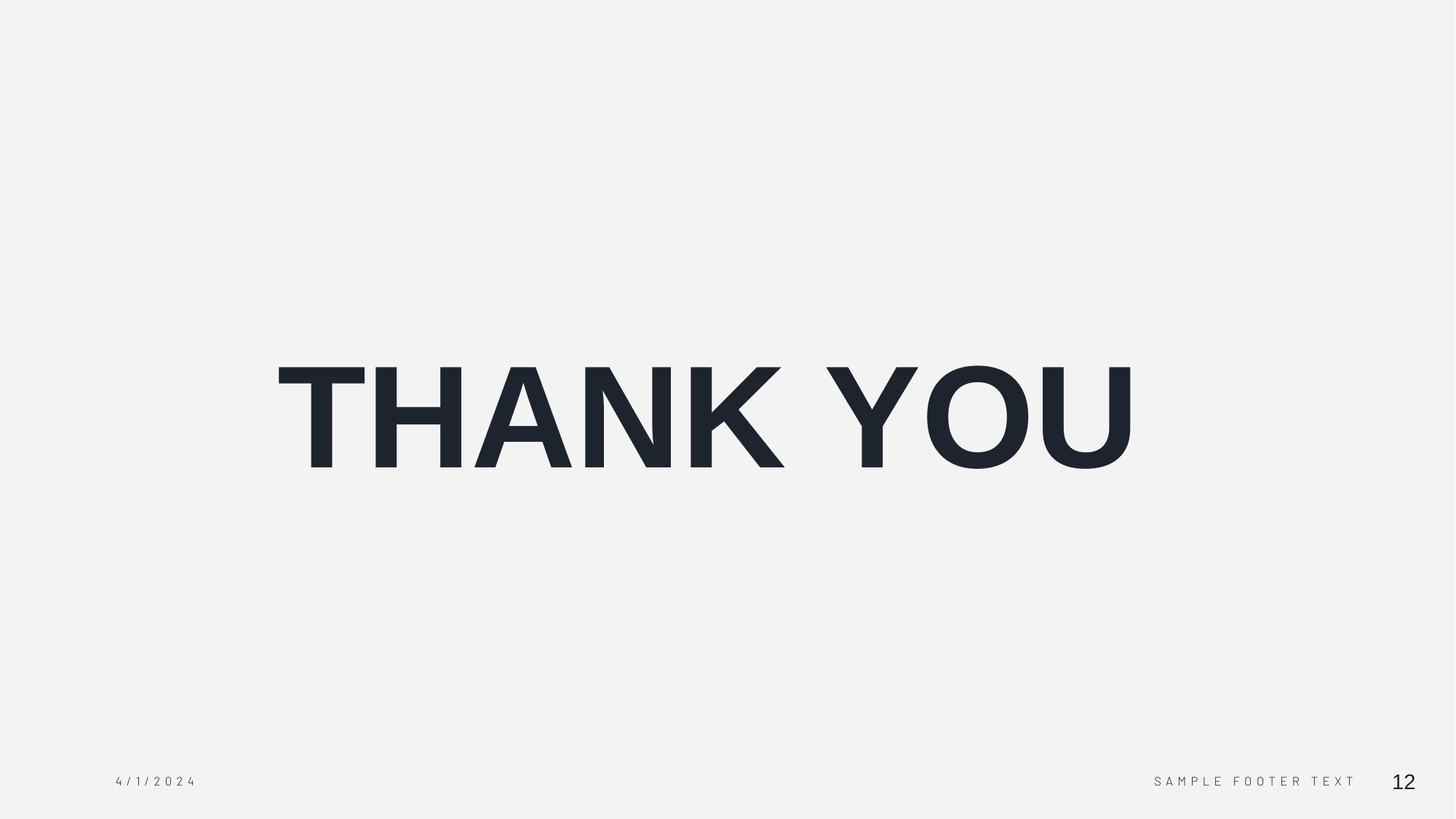

# THANK YOU
4/1/2024
Sample Footer Text
12